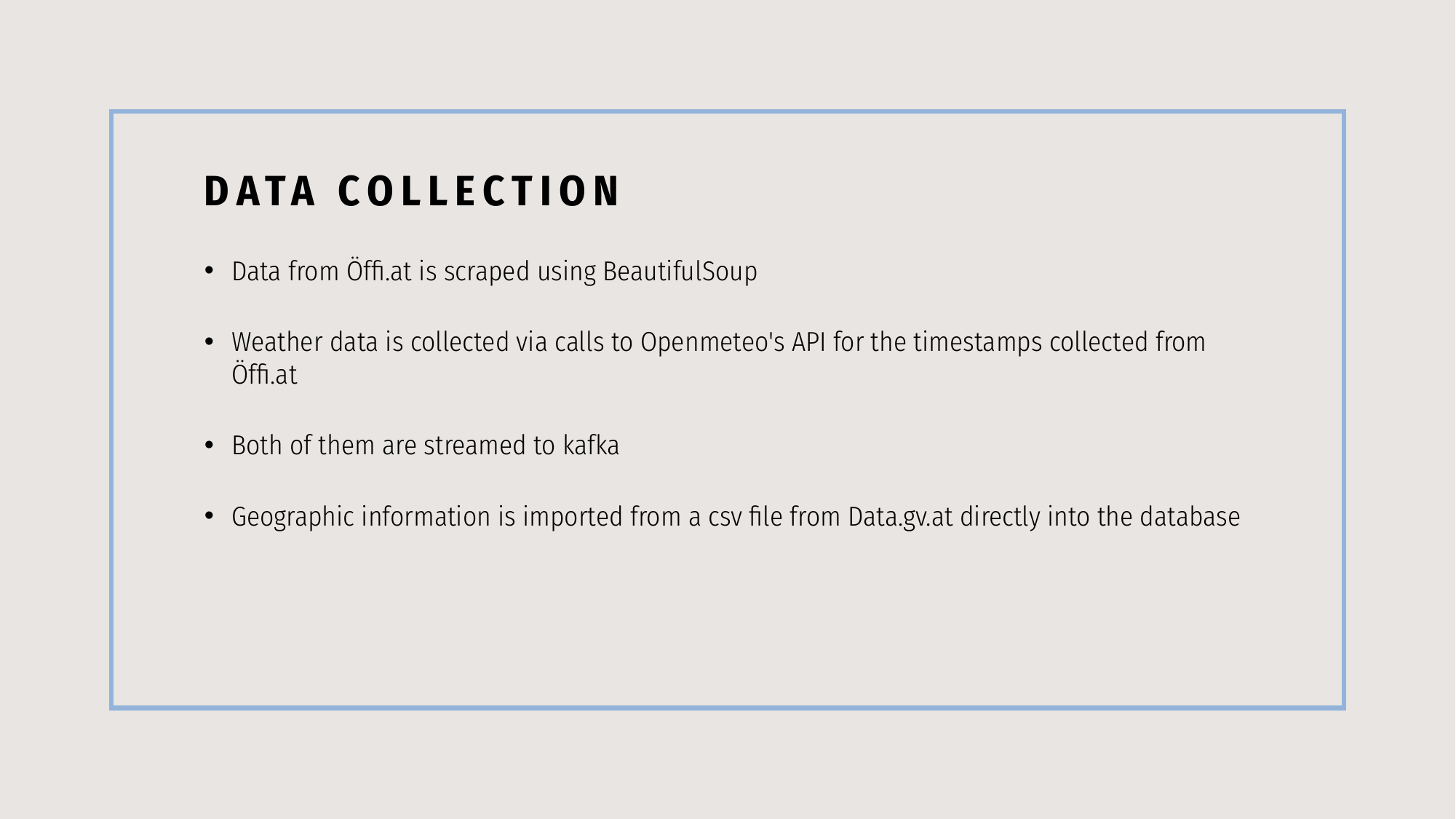

# Data collection
Data from Öffi.at is scraped using BeautifulSoup
Weather data is collected via calls to Openmeteo's API for the timestamps collected from Öffi.at
Both of them are streamed to kafka
Geographic information is imported from a csv file from Data.gv.at directly into the database